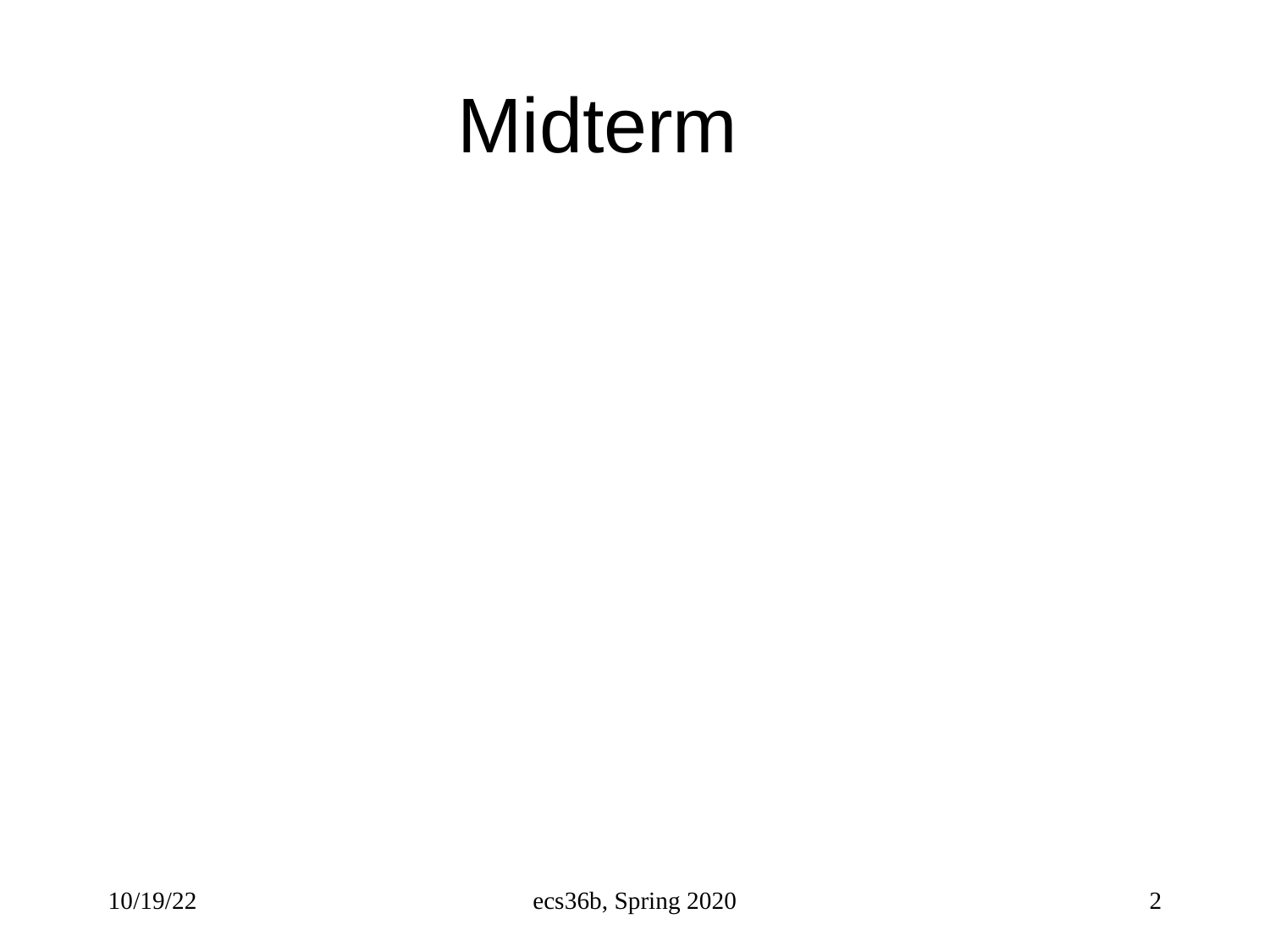

# Midterm
10/19/22
ecs36b, Spring 2020
2